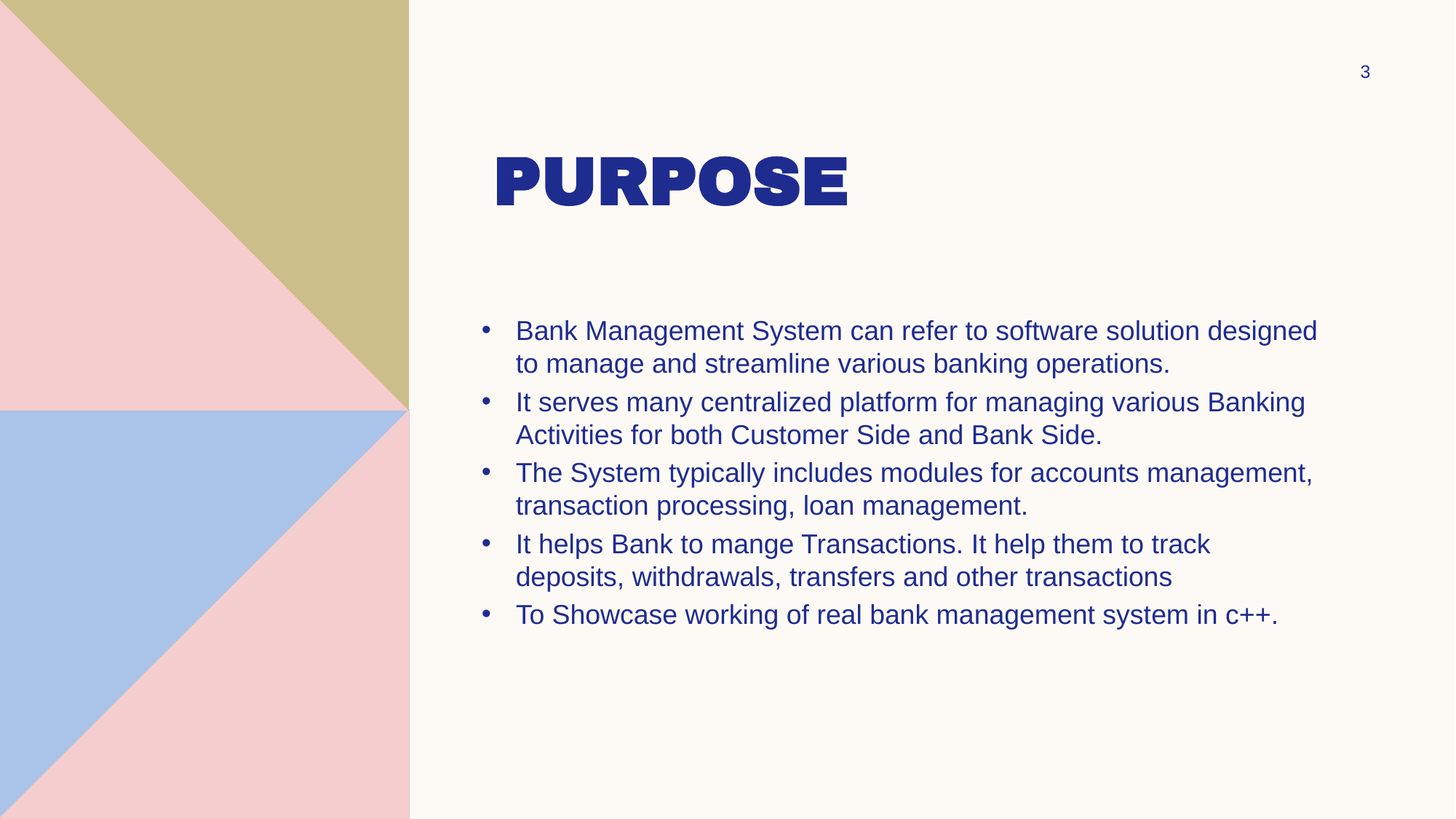

3
# purpose
Bank Management System can refer to software solution designed to manage and streamline various banking operations.
It serves many centralized platform for managing various Banking Activities for both Customer Side and Bank Side.
The System typically includes modules for accounts management, transaction processing, loan management.
It helps Bank to mange Transactions. It help them to track deposits, withdrawals, transfers and other transactions
To Showcase working of real bank management system in c++.